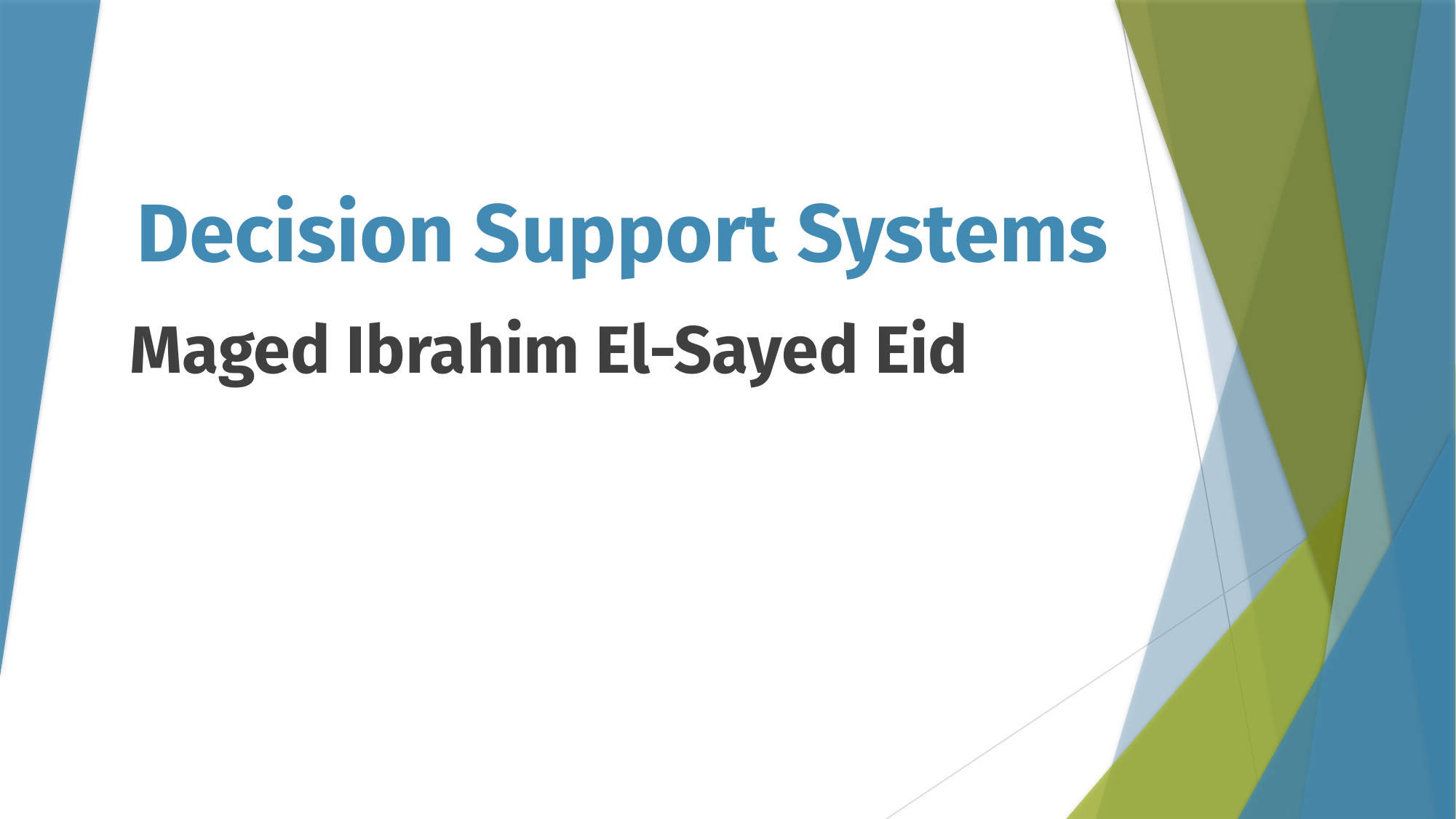

# Decision Support Systems
Maged Ibrahim El-Sayed Eid